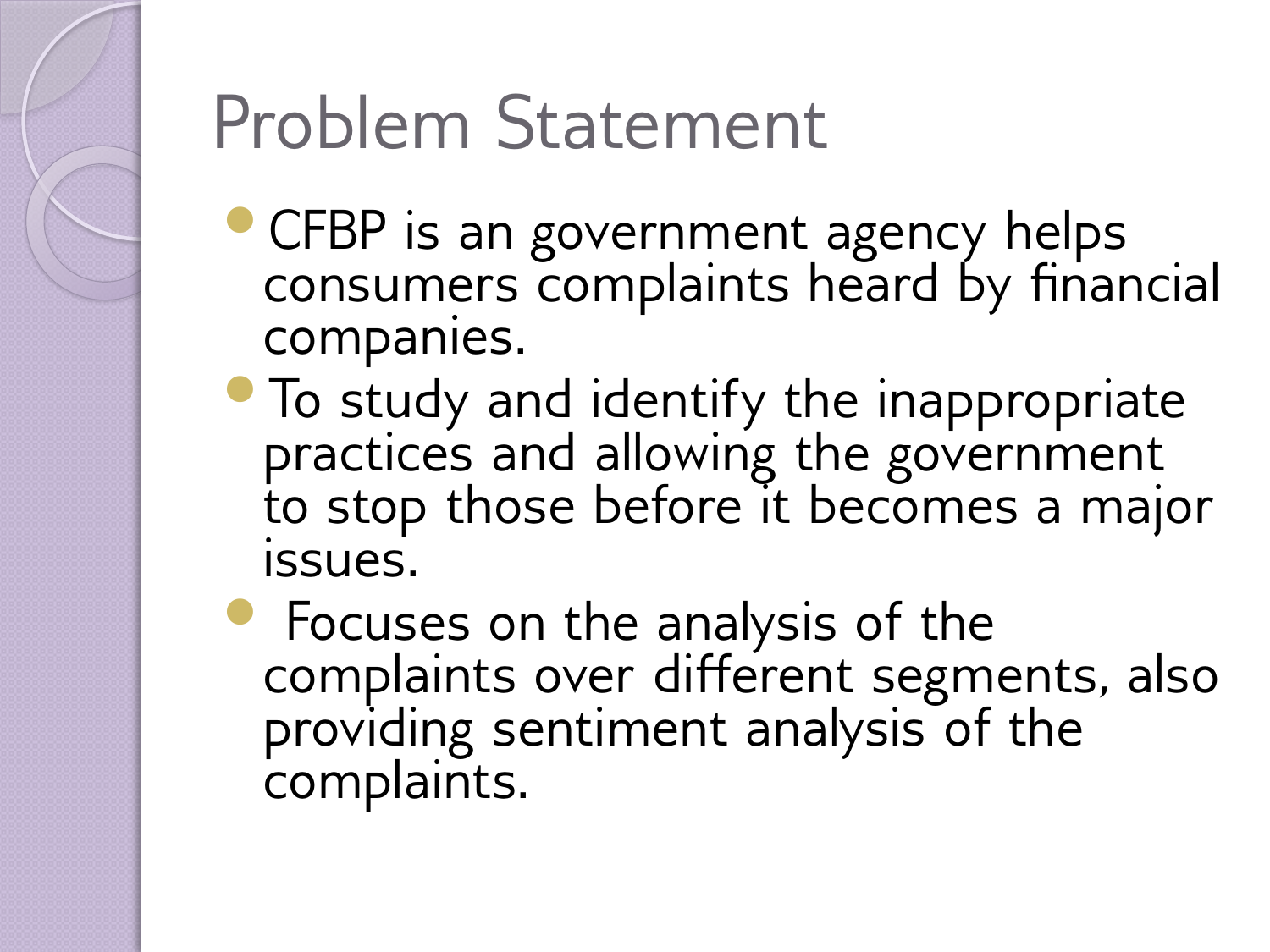

# Problem Statement
CFBP is an government agency helps consumers complaints heard by financial companies.
To study and identify the inappropriate practices and allowing the government to stop those before it becomes a major issues.
 Focuses on the analysis of the complaints over different segments, also providing sentiment analysis of the complaints.